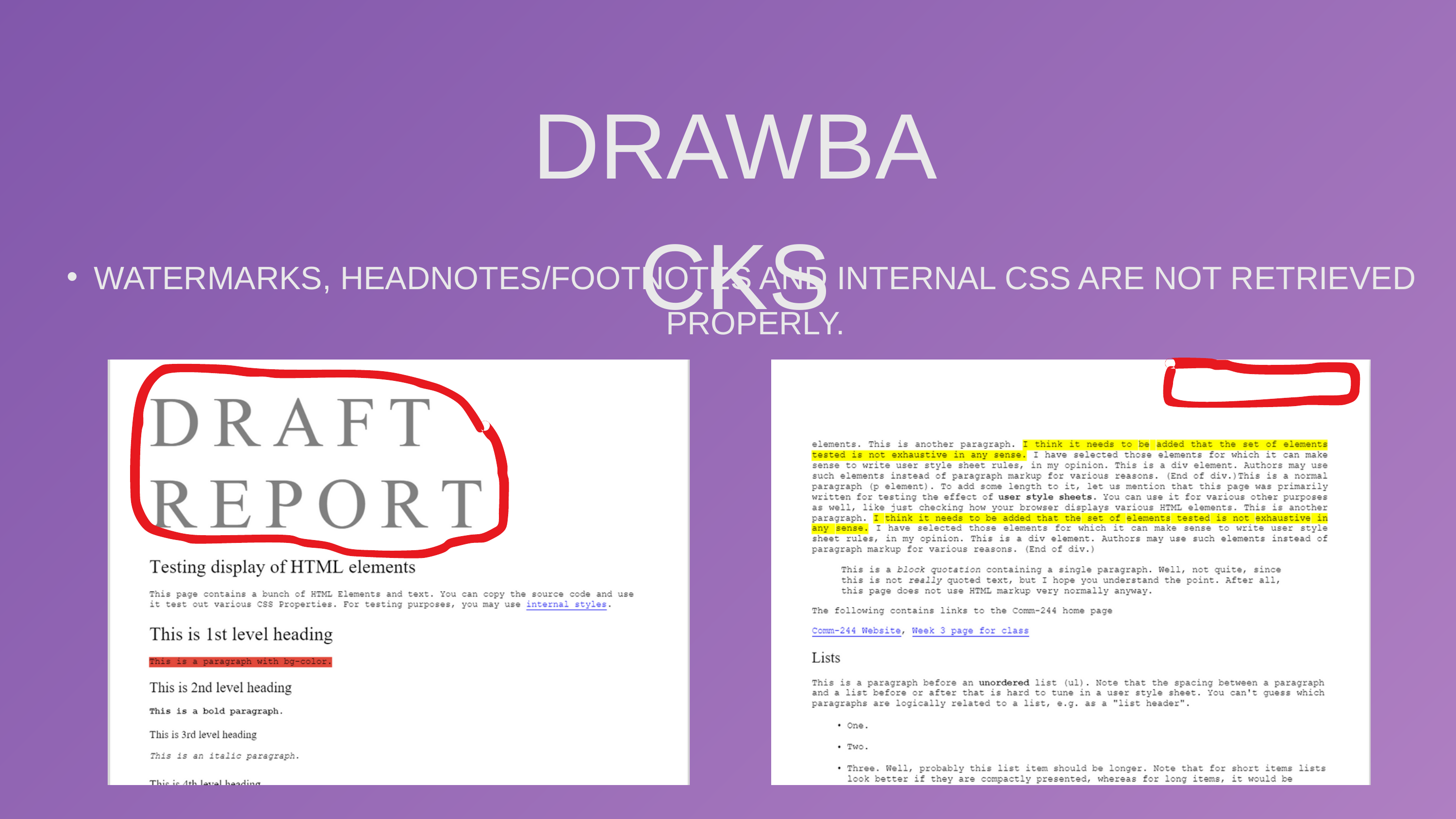

DRAWBACKS
WATERMARKS, HEADNOTES/FOOTNOTES AND INTERNAL CSS ARE NOT RETRIEVED PROPERLY.